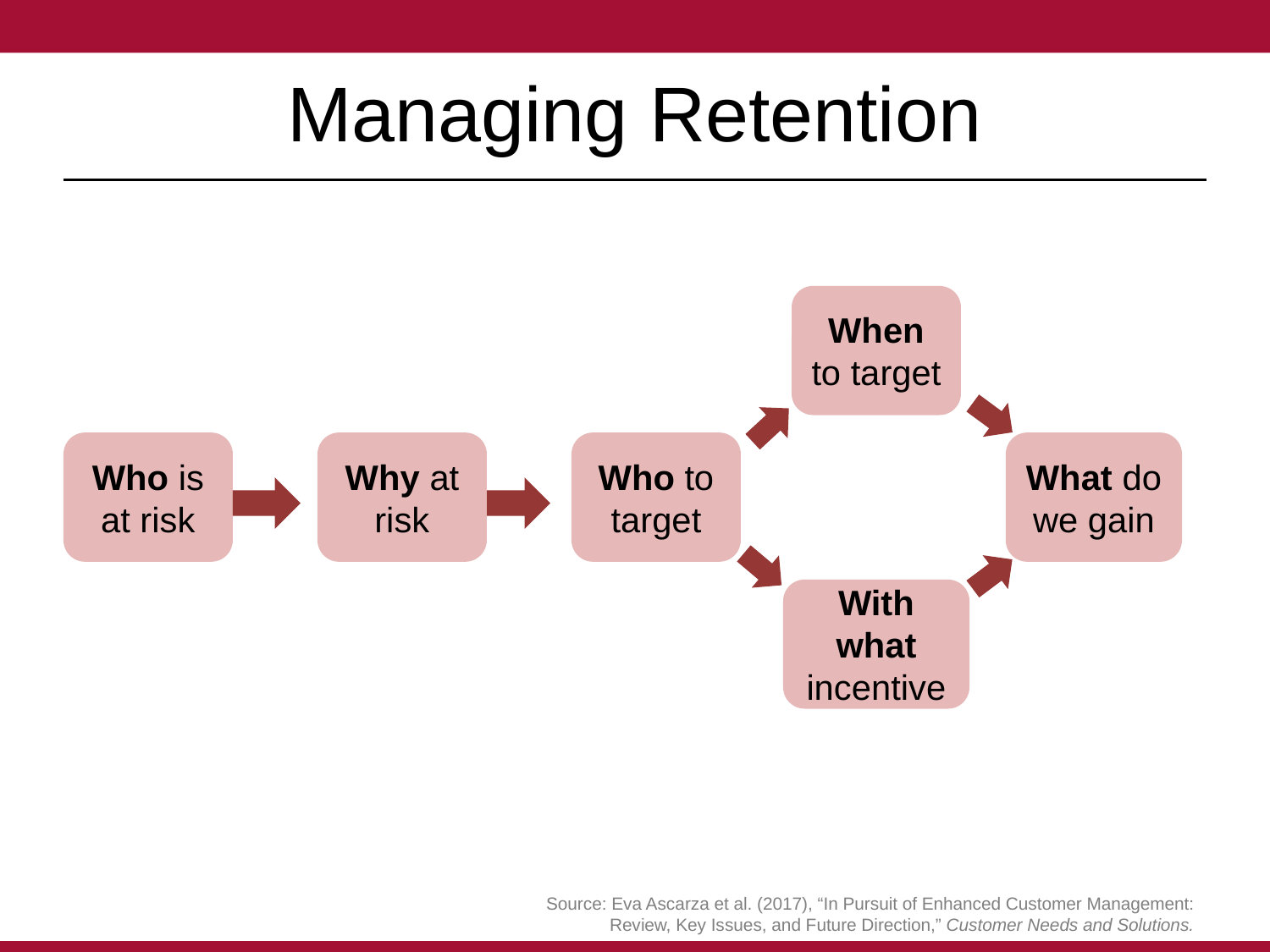

# Managing Retention
When to target

Who is at risk
Why at risk
Who to target
What do we gain

With what incentive
Source: Eva Ascarza et al. (2017), “In Pursuit of Enhanced Customer Management: Review, Key Issues, and Future Direction,” Customer Needs and Solutions.